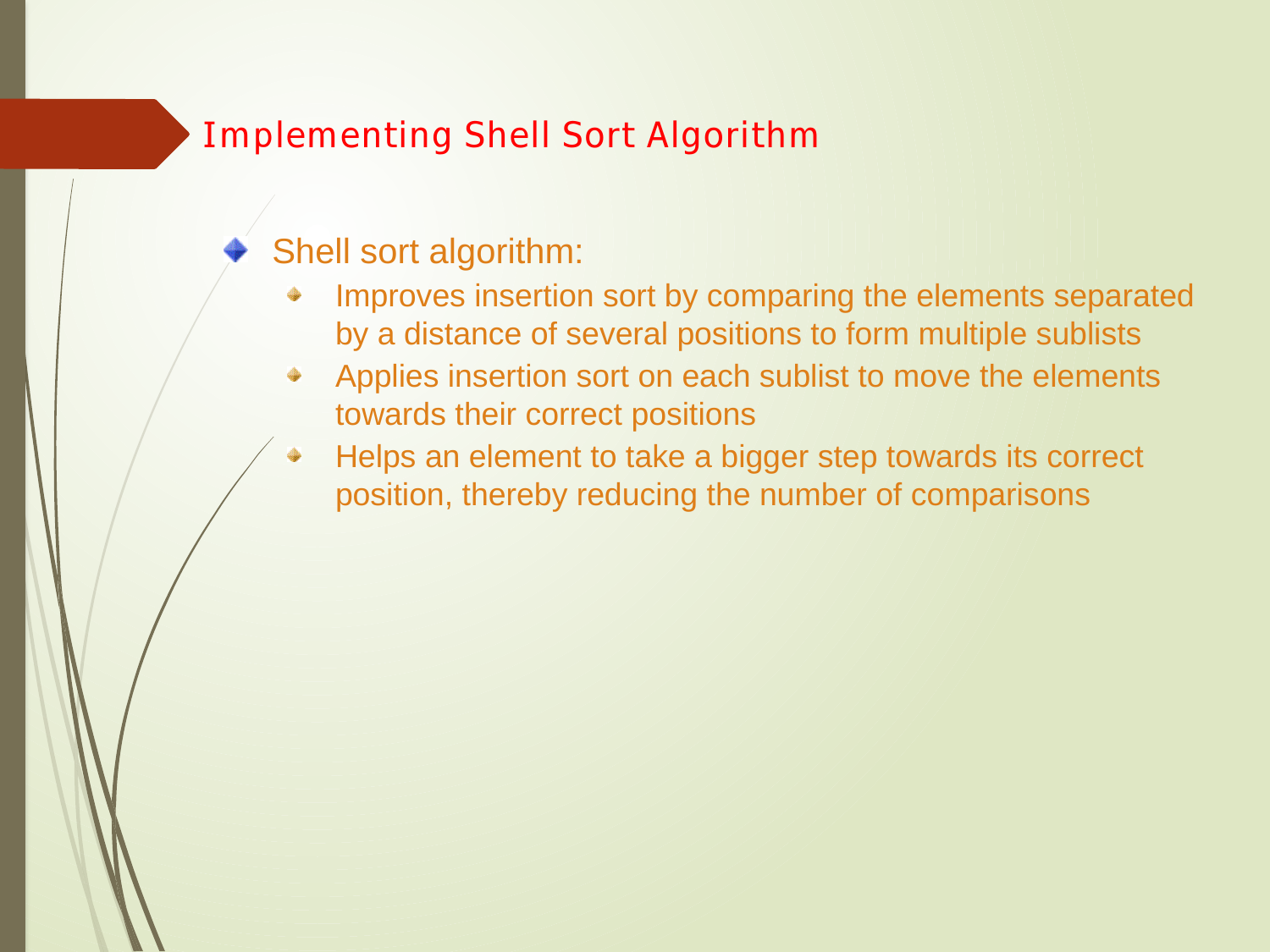

Implementing Shell Sort Algorithm
Shell sort algorithm:
Improves insertion sort by comparing the elements separated by a distance of several positions to form multiple sublists
Applies insertion sort on each sublist to move the elements towards their correct positions
Helps an element to take a bigger step towards its correct position, thereby reducing the number of comparisons